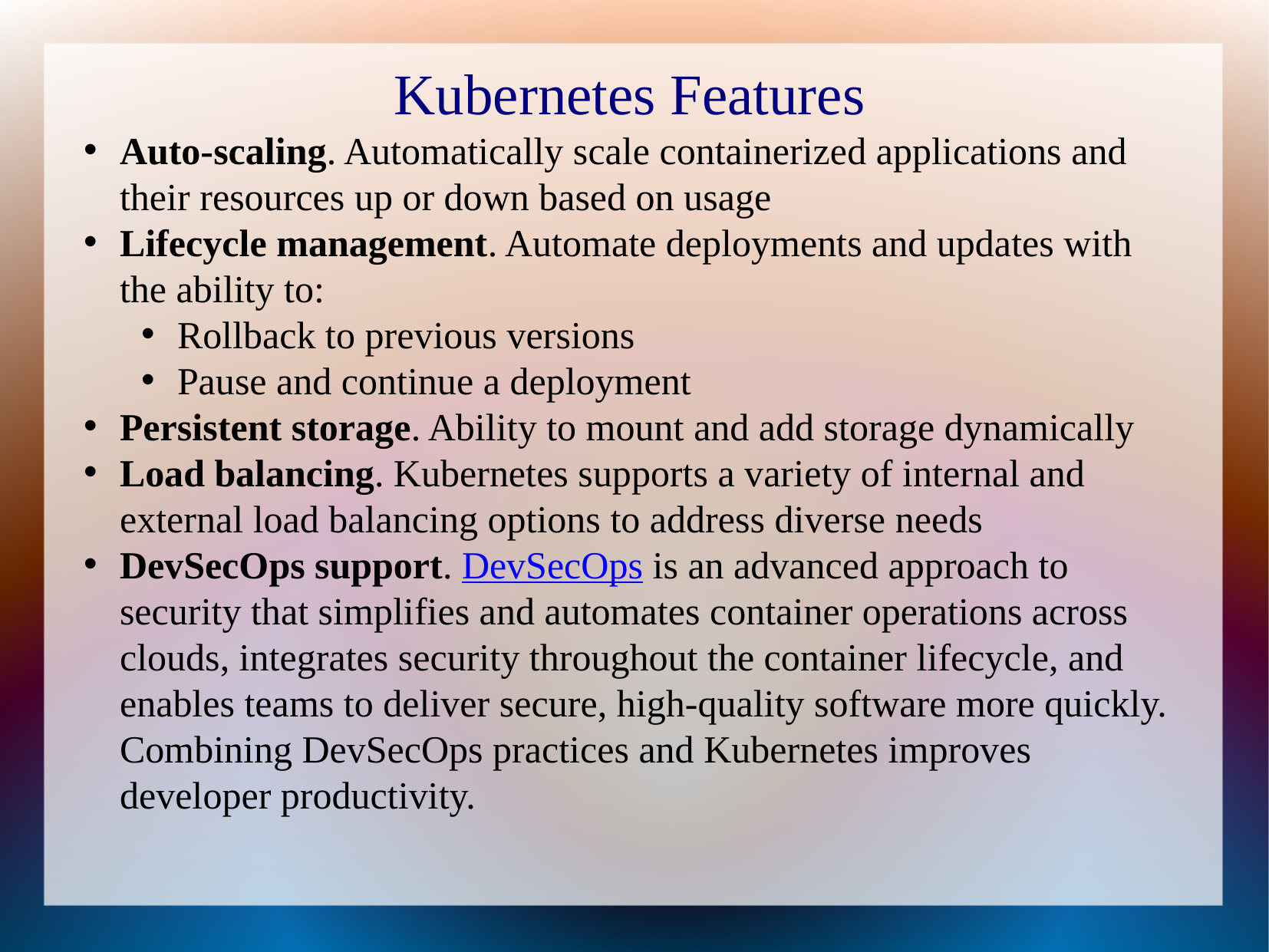

Kubernetes Features
Auto-scaling. Automatically scale containerized applications and their resources up or down based on usage
Lifecycle management. Automate deployments and updates with the ability to:
Rollback to previous versions
Pause and continue a deployment
Persistent storage. Ability to mount and add storage dynamically
Load balancing. Kubernetes supports a variety of internal and external load balancing options to address diverse needs
DevSecOps support. DevSecOps is an advanced approach to security that simplifies and automates container operations across clouds, integrates security throughout the container lifecycle, and enables teams to deliver secure, high-quality software more quickly. Combining DevSecOps practices and Kubernetes improves developer productivity.